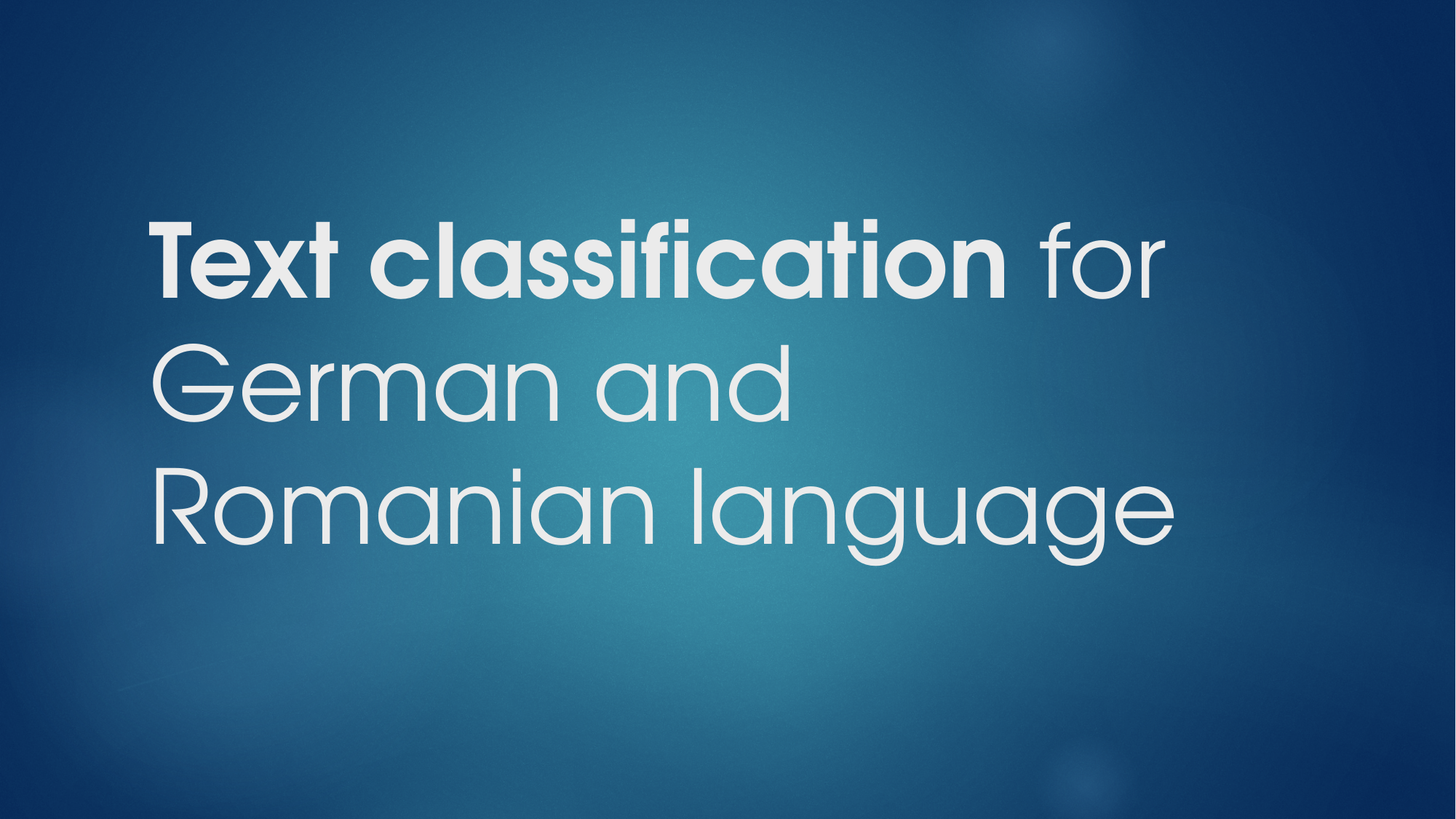

# Text classification for German and Romanian language